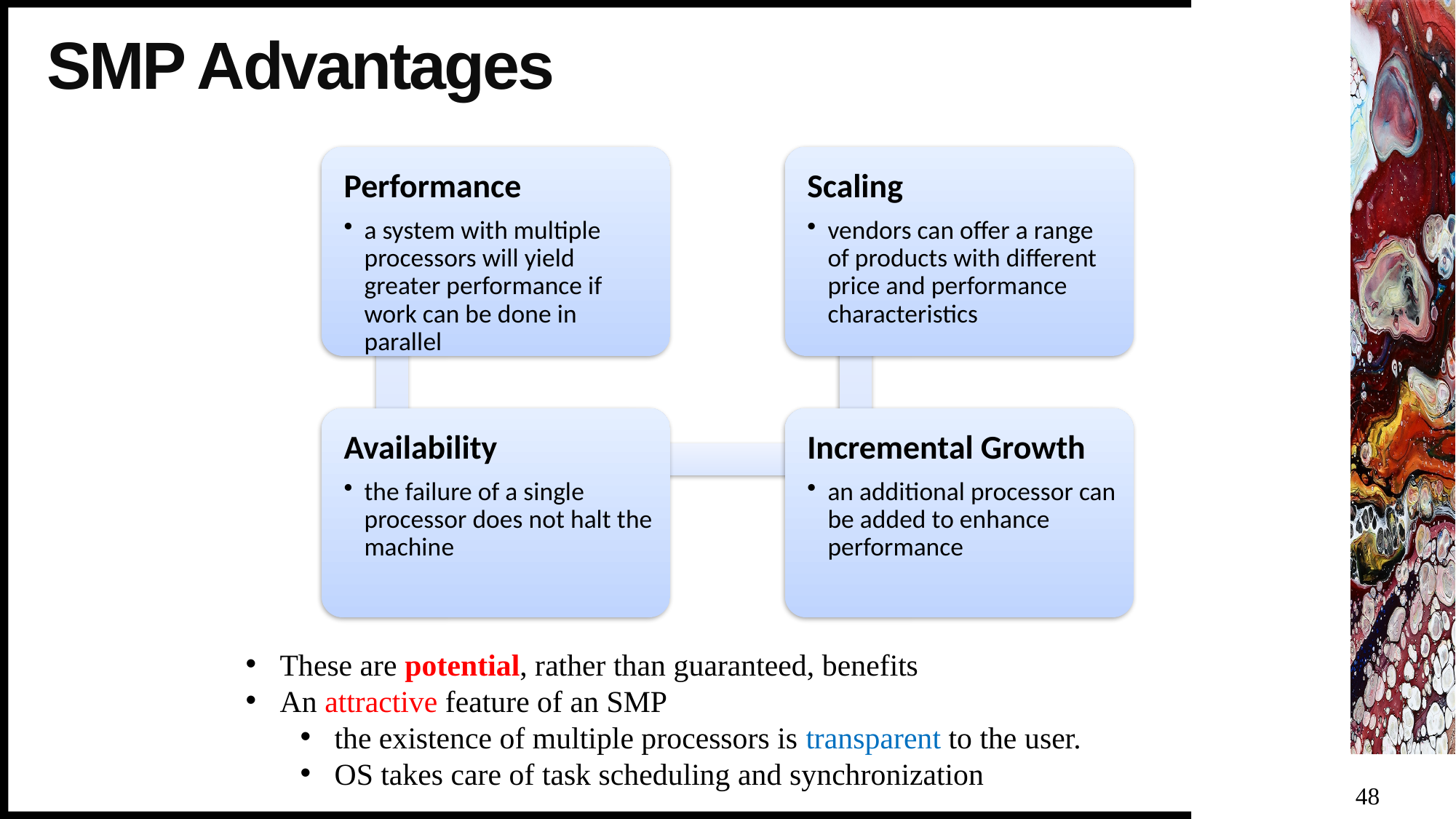

# SMP Advantages
Performance
a system with multiple processors will yield greater performance if work can be done in parallel
Availability
the failure of a single processor does not halt the machine
Incremental Growth
an additional processor can be added to enhance performance
Scaling
vendors can offer a range of products with different price and performance characteristics
These are potential, rather than guaranteed, benefits
An attractive feature of an SMP
the existence of multiple processors is transparent to the user.
OS takes care of task scheduling and synchronization
48